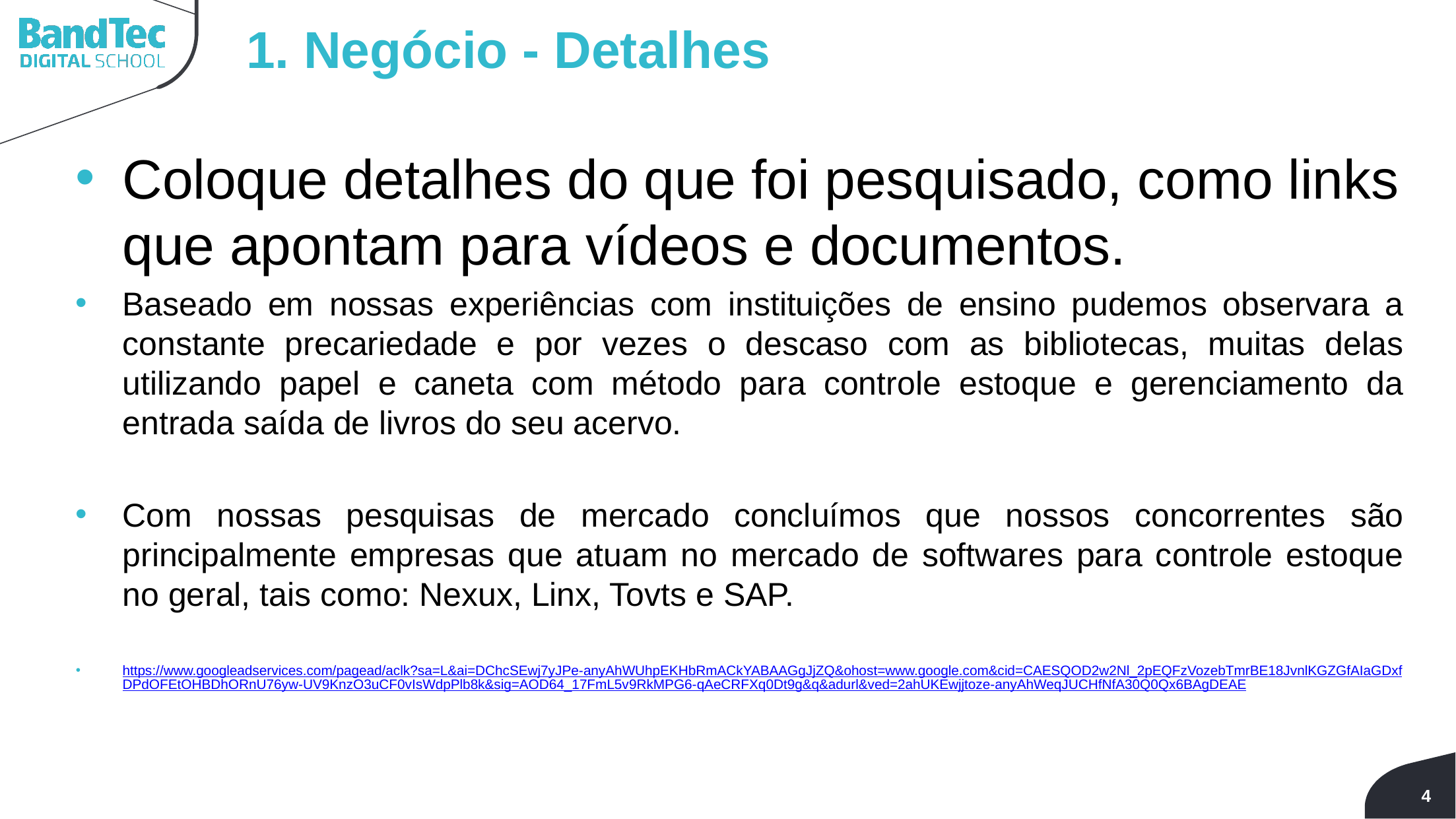

1. Negócio - Detalhes
Coloque detalhes do que foi pesquisado, como links que apontam para vídeos e documentos.
Baseado em nossas experiências com instituições de ensino pudemos observara a constante precariedade e por vezes o descaso com as bibliotecas, muitas delas utilizando papel e caneta com método para controle estoque e gerenciamento da entrada saída de livros do seu acervo.

Com nossas pesquisas de mercado concluímos que nossos concorrentes são principalmente empresas que atuam no mercado de softwares para controle estoque no geral, tais como: Nexux, Linx, Tovts e SAP.

https://www.googleadservices.com/pagead/aclk?sa=L&ai=DChcSEwj7yJPe-anyAhWUhpEKHbRmACkYABAAGgJjZQ&ohost=www.google.com&cid=CAESQOD2w2Nl_2pEQFzVozebTmrBE18JvnlKGZGfAIaGDxfDPdOFEtOHBDhORnU76yw-UV9KnzO3uCF0vIsWdpPlb8k&sig=AOD64_17FmL5v9RkMPG6-qAeCRFXq0Dt9g&q&adurl&ved=2ahUKEwjjtoze-anyAhWeqJUCHfNfA30Q0Qx6BAgDEAE
4